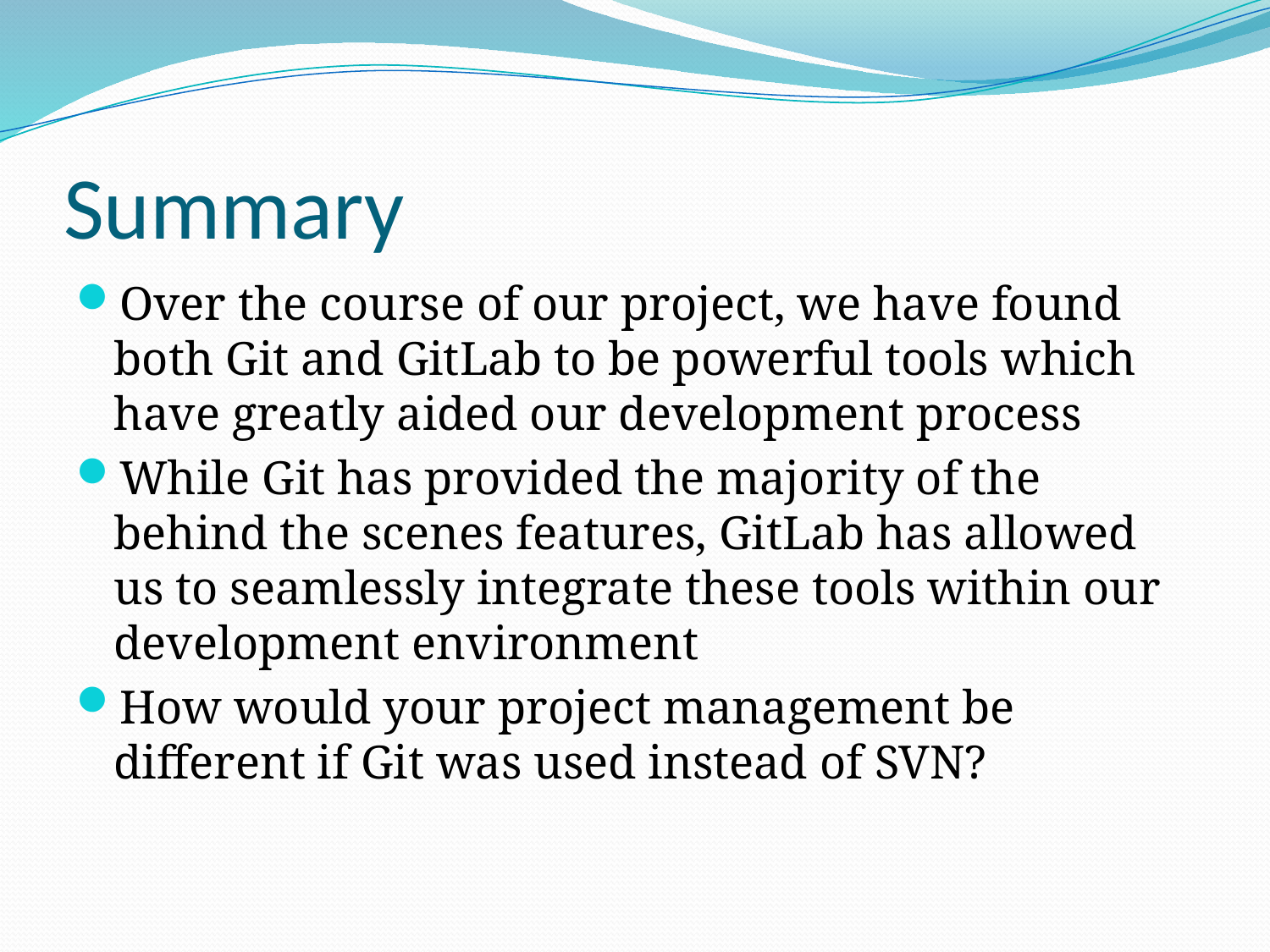

# Summary
Over the course of our project, we have found both Git and GitLab to be powerful tools which have greatly aided our development process
While Git has provided the majority of the behind the scenes features, GitLab has allowed us to seamlessly integrate these tools within our development environment
How would your project management be different if Git was used instead of SVN?